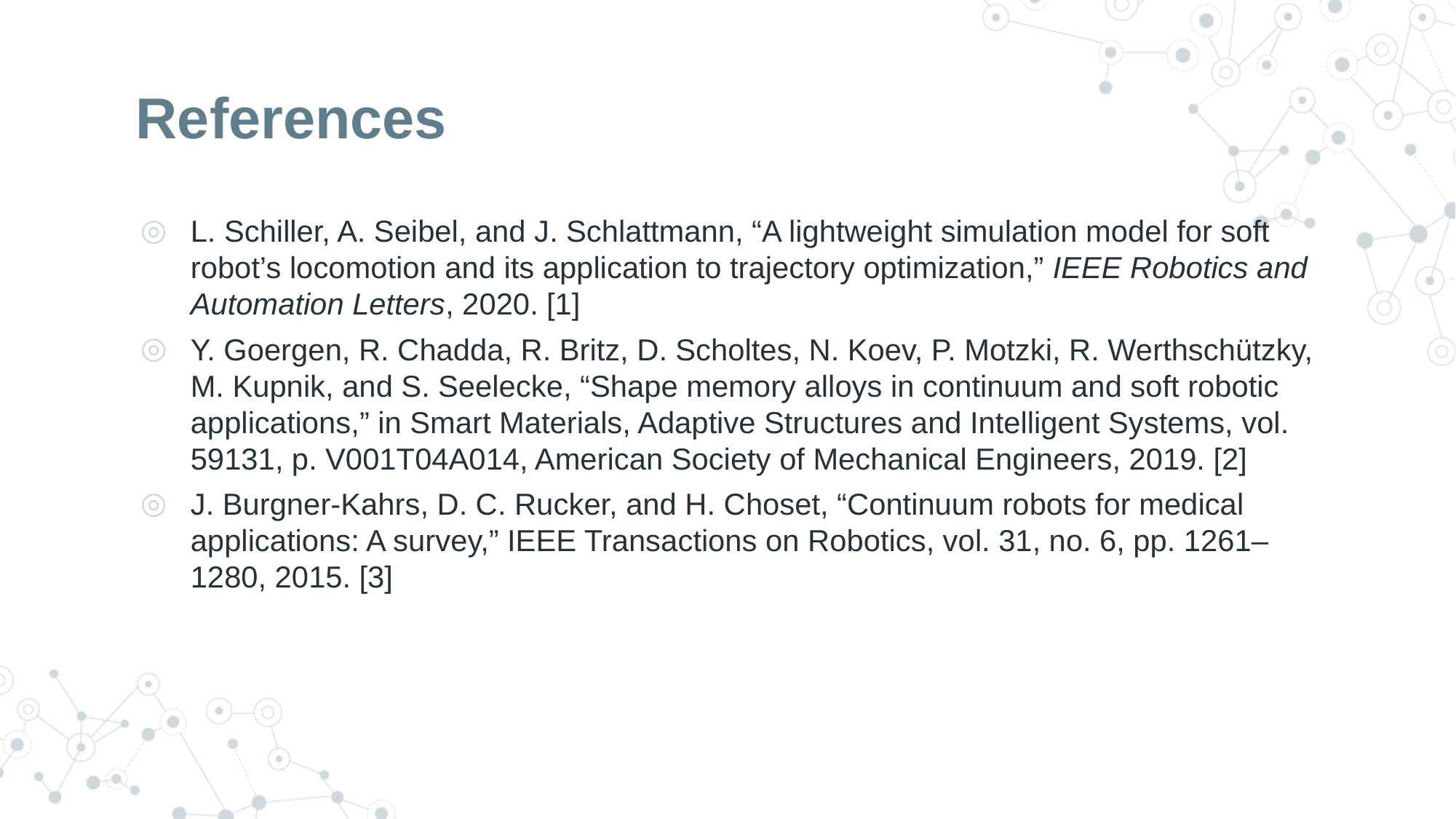

# References
L. Schiller, A. Seibel, and J. Schlattmann, “A lightweight simulation model for soft robot’s locomotion and its application to trajectory optimization,” IEEE Robotics and Automation Letters, 2020. [1]
Y. Goergen, R. Chadda, R. Britz, D. Scholtes, N. Koev, P. Motzki, R. Werthschützky, M. Kupnik, and S. Seelecke, “Shape memory alloys in continuum and soft robotic applications,” in Smart Materials, Adaptive Structures and Intelligent Systems, vol. 59131, p. V001T04A014, American Society of Mechanical Engineers, 2019. [2]
J. Burgner-Kahrs, D. C. Rucker, and H. Choset, “Continuum robots for medical applications: A survey,” IEEE Transactions on Robotics, vol. 31, no. 6, pp. 1261–1280, 2015. [3]